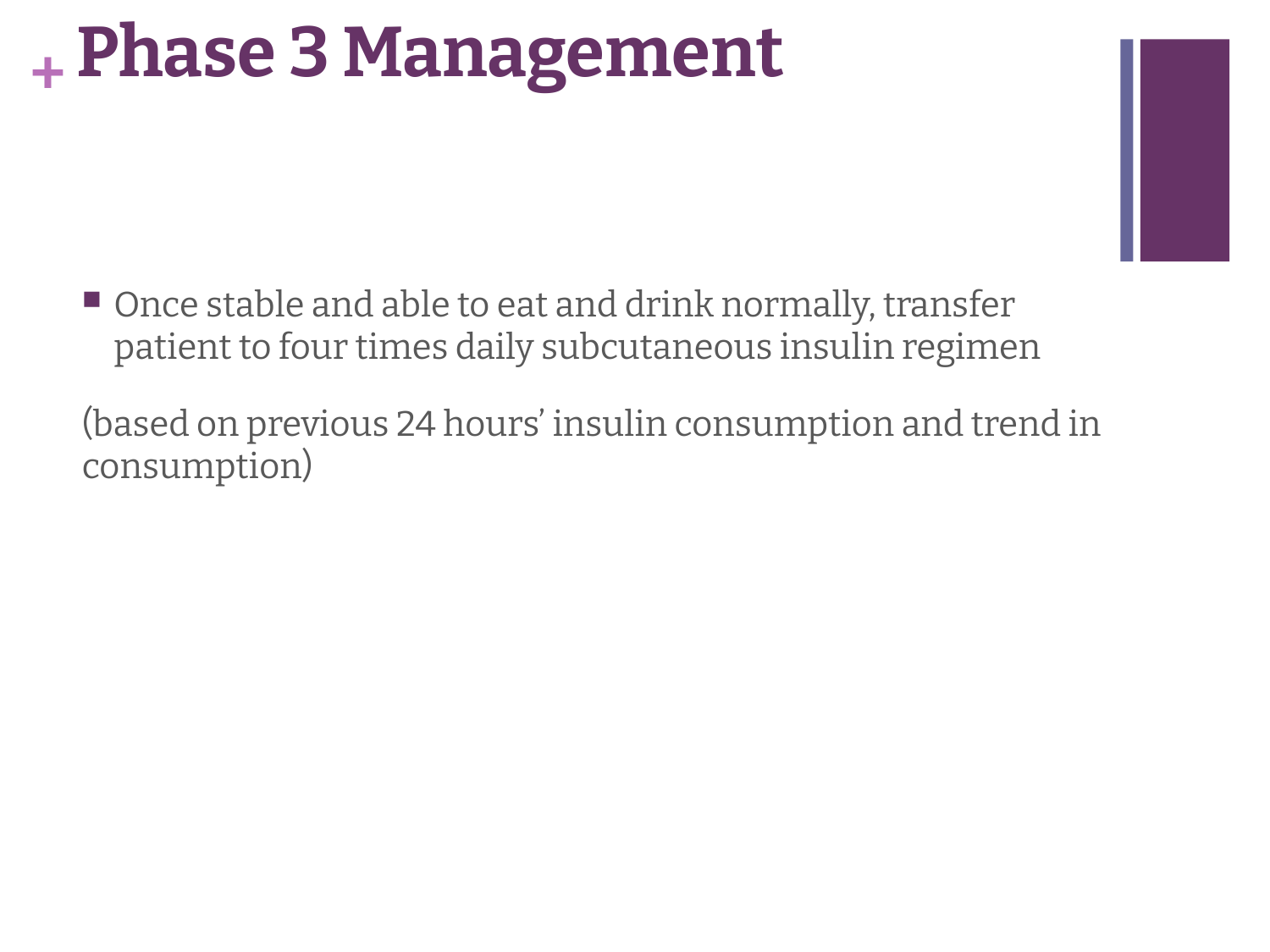

# Phase 3 Management
Once stable and able to eat and drink normally, transfer patient to four times daily subcutaneous insulin regimen
(based on previous 24 hours’ insulin consumption and trend in consumption)